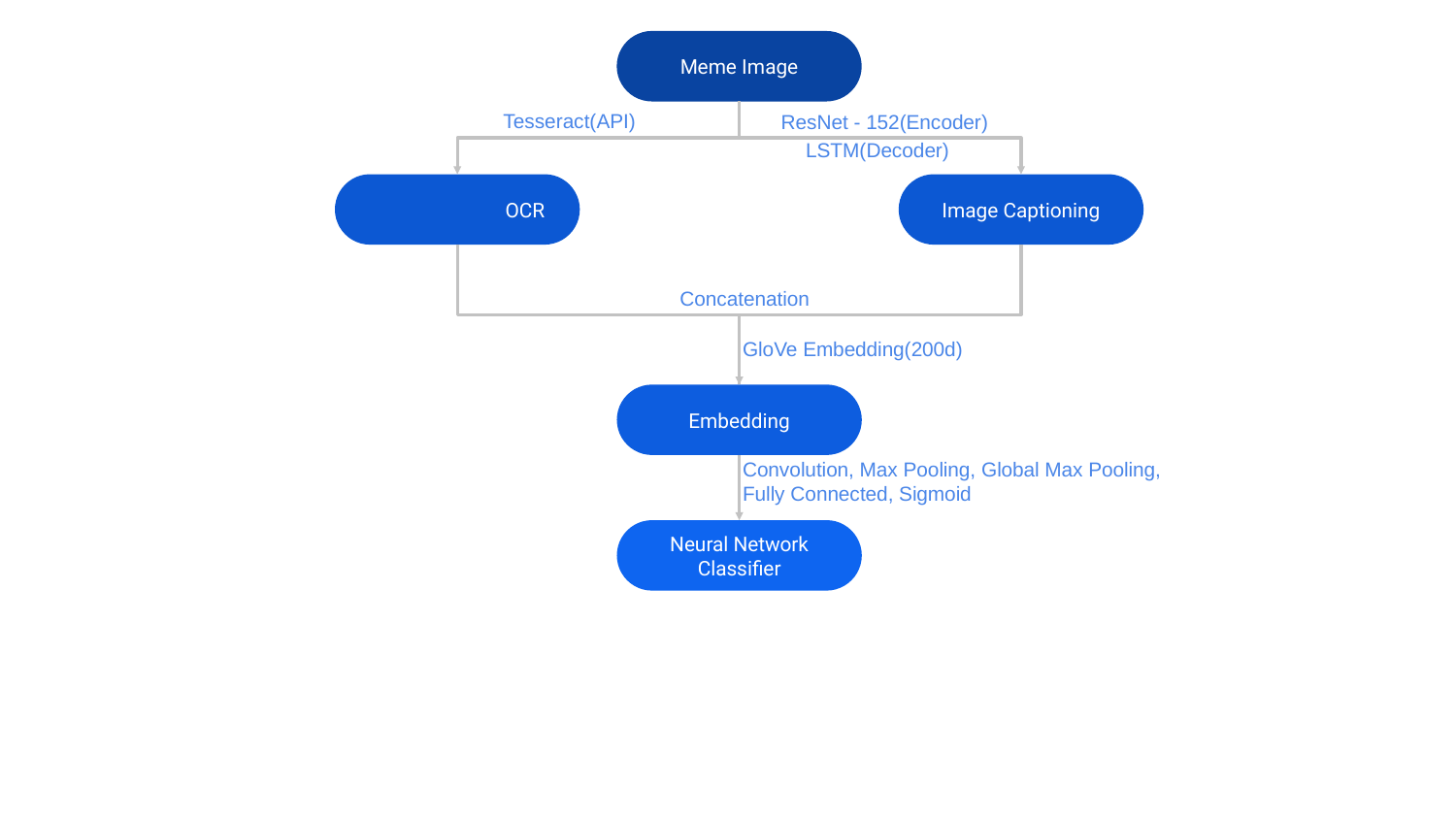

Meme Image
Tesseract(API)
ResNet - 152(Encoder)
LSTM(Decoder)
	OCR
Image Captioning
Concatenation
GloVe Embedding(200d)
Embedding
Convolution, Max Pooling, Global Max Pooling,               Fully Connected, Sigmoid
Neural Network Classifier